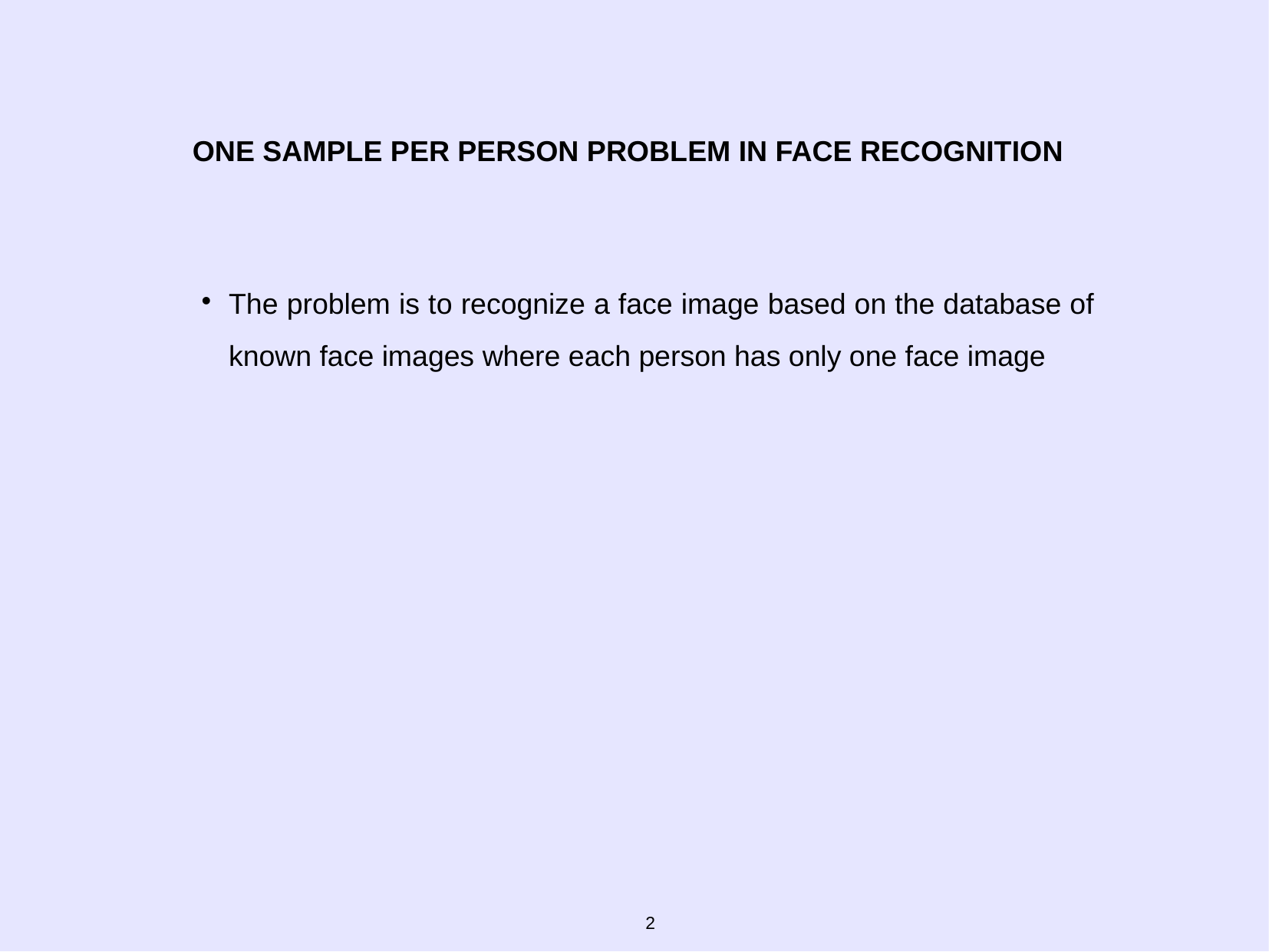

ONE SAMPLE PER PERSON PROBLEM IN FACE RECOGNITION
The problem is to recognize a face image based on the database of known face images where each person has only one face image
2